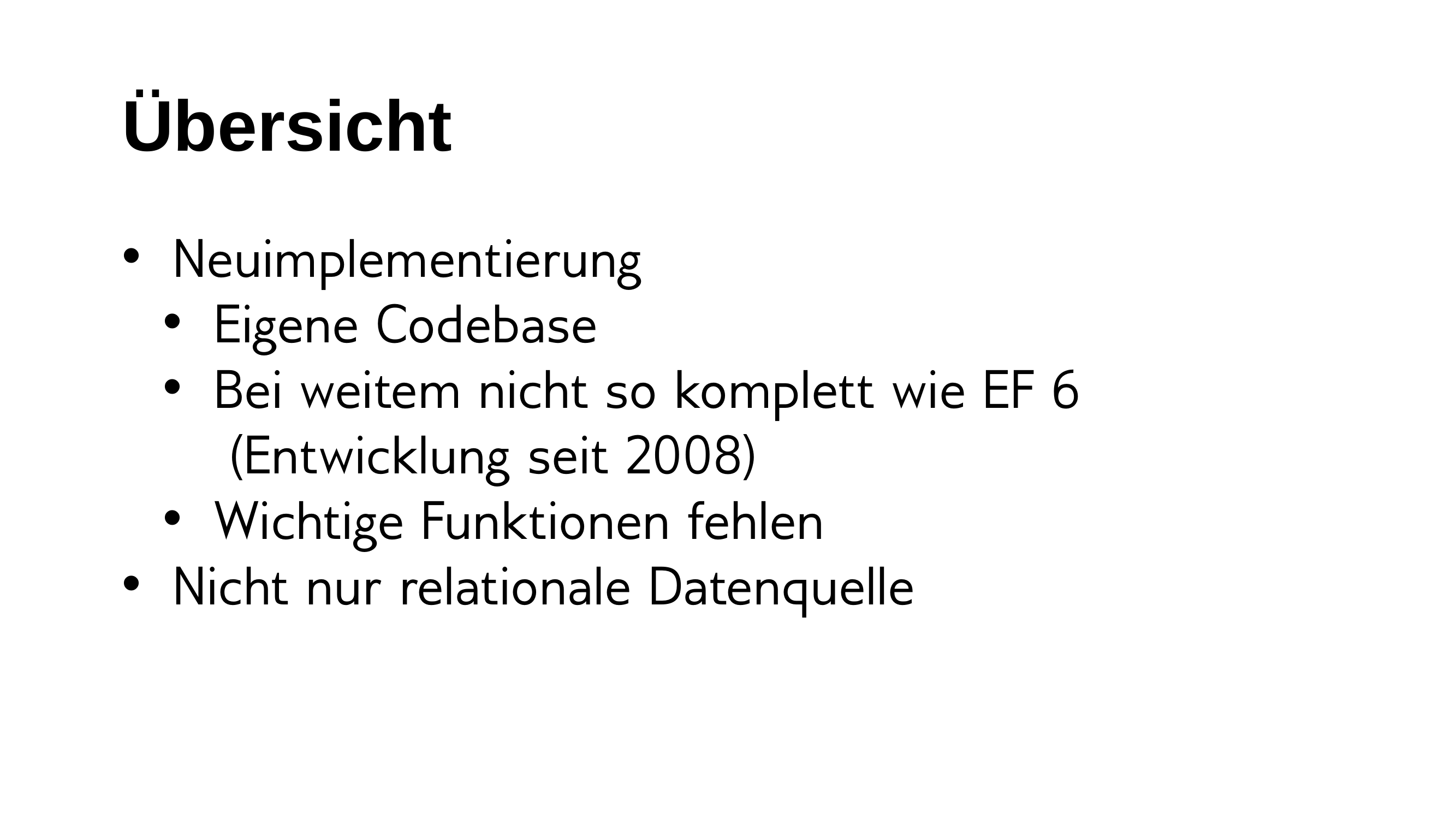

# Übersicht
Neuimplementierung
Eigene Codebase
Bei weitem nicht so komplett wie EF 6
 (Entwicklung seit 2008)
Wichtige Funktionen fehlen
Nicht nur relationale Datenquelle